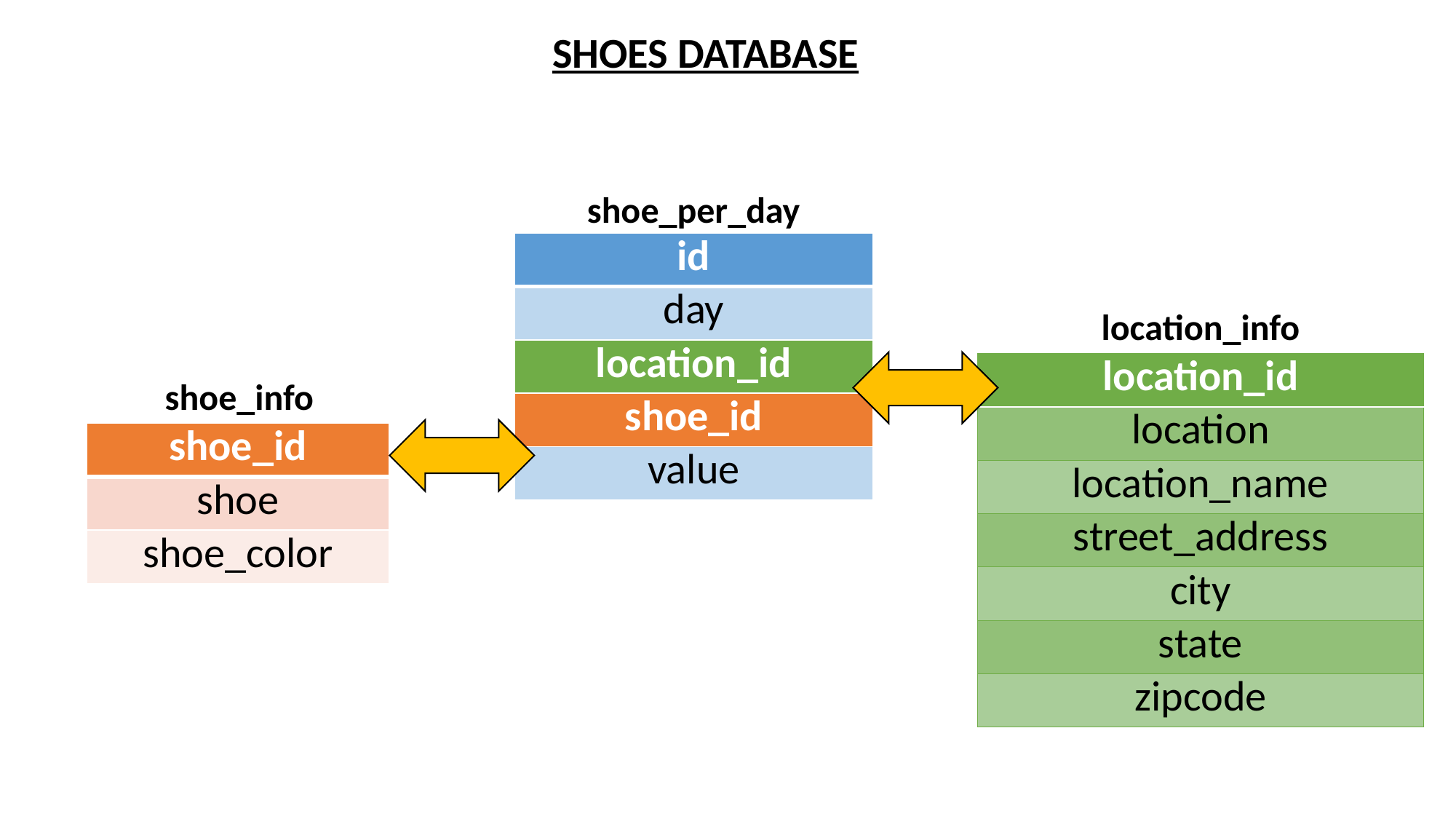

SHOES DATABASE
shoe_per_day
| id |
| --- |
| day |
| location\_id |
| shoe\_id |
| value |
location_info

| location\_id |
| --- |
| location |
| location\_name |
| street\_address |
| city |
| state |
| zipcode |
shoe_info

| shoe\_id |
| --- |
| shoe |
| shoe\_color |